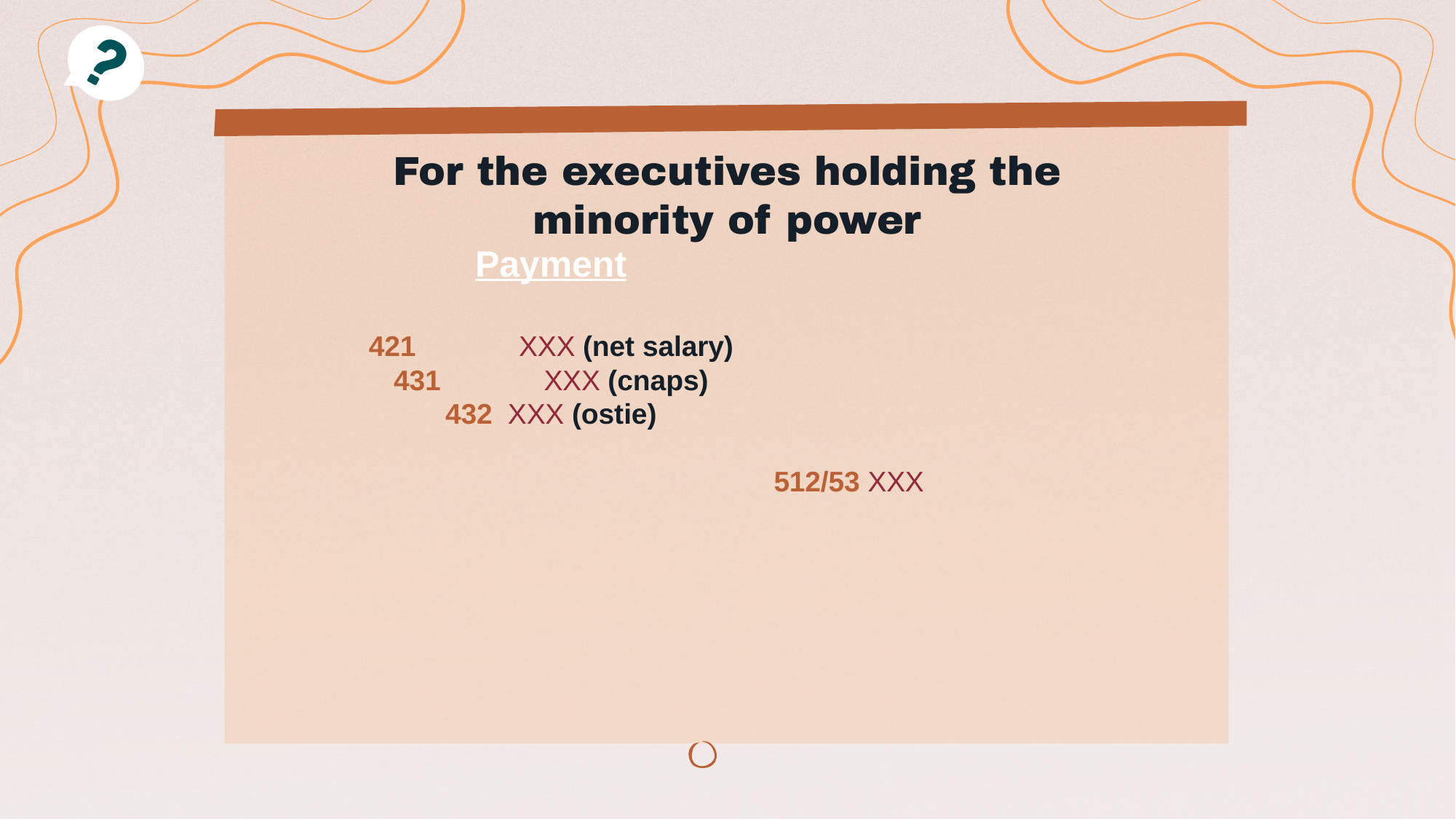

# For the executives holding the minority of power
Payment

421	XXX (net salary)
431	XXX (cnaps)
432  XXX (ostie)

			                                           512/53 XXX